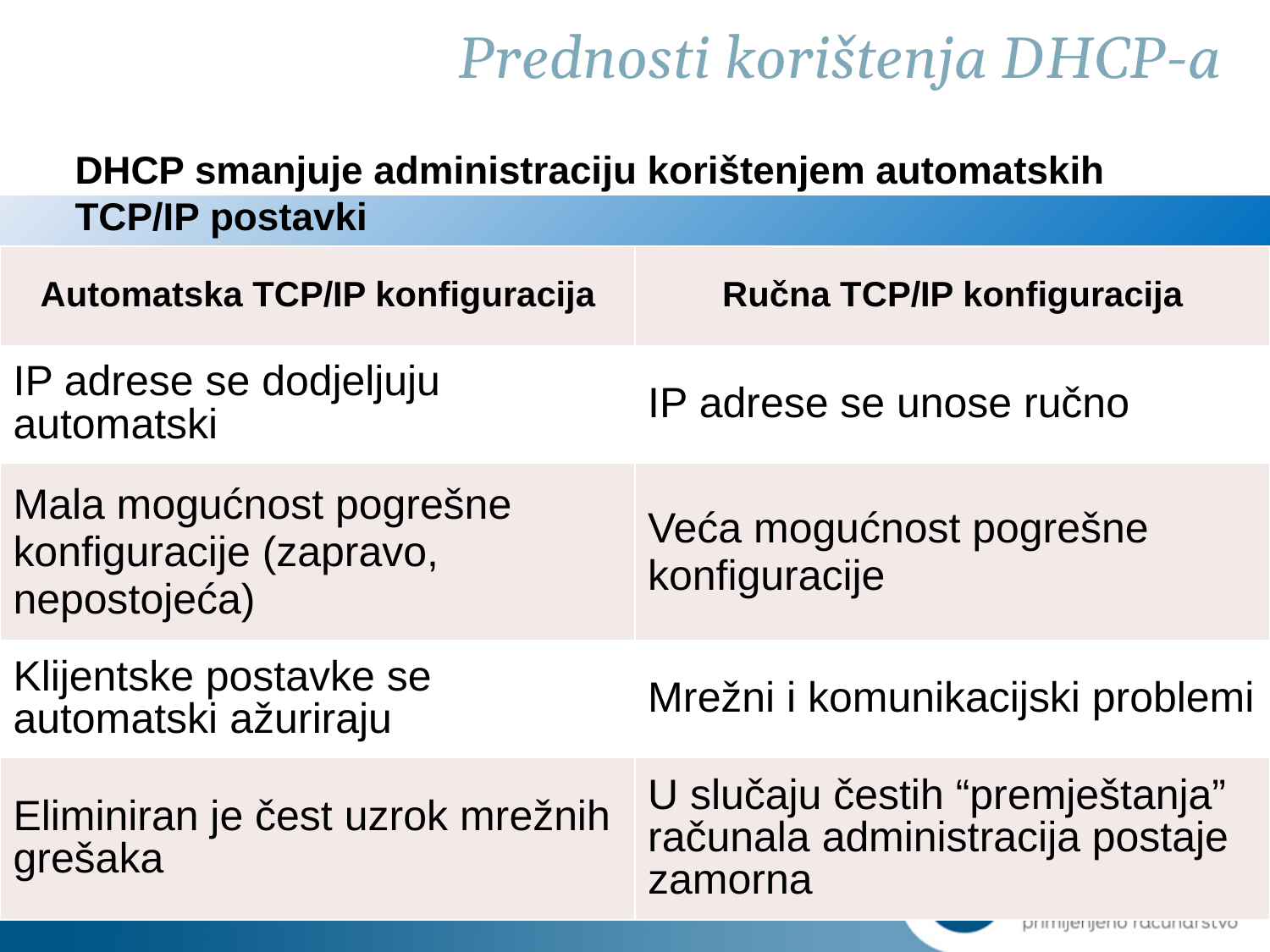

# Prednosti korištenja DHCP-a
DHCP smanjuje administraciju korištenjem automatskih TCP/IP postavki
| Automatska TCP/IP konfiguracija | Ručna TCP/IP konfiguracija |
| --- | --- |
| IP adrese se dodjeljuju automatski | IP adrese se unose ručno |
| Mala mogućnost pogrešne konfiguracije (zapravo, nepostojeća) | Veća mogućnost pogrešne konfiguracije |
| Klijentske postavke se automatski ažuriraju | Mrežni i komunikacijski problemi |
| Eliminiran je čest uzrok mrežnih grešaka | U slučaju čestih “premještanja” računala administracija postaje zamorna |